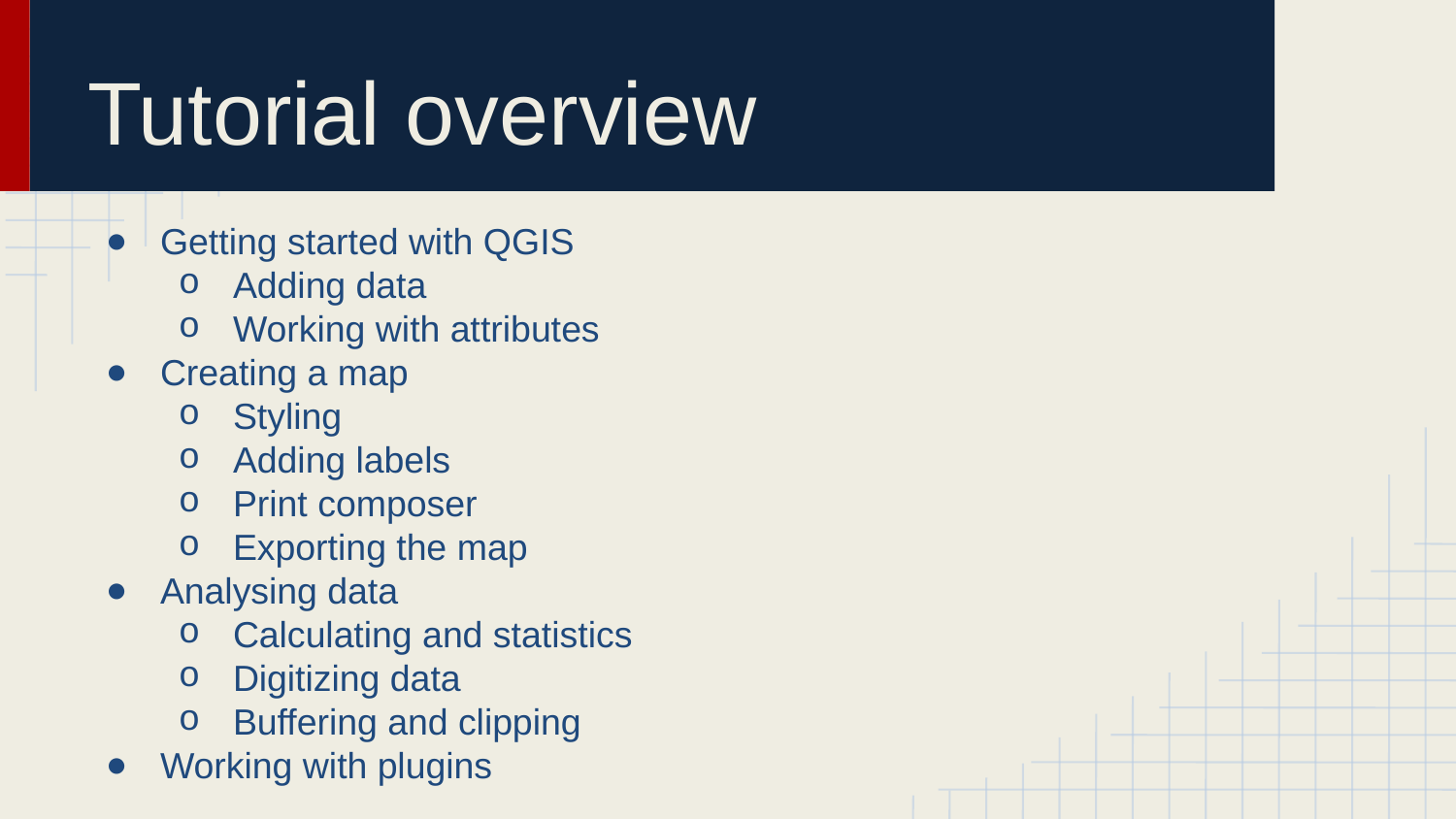

# Tutorial overview
Getting started with QGIS
Adding data
Working with attributes
Creating a map
Styling
Adding labels
Print composer
Exporting the map
Analysing data
Calculating and statistics
Digitizing data
Buffering and clipping
Working with plugins